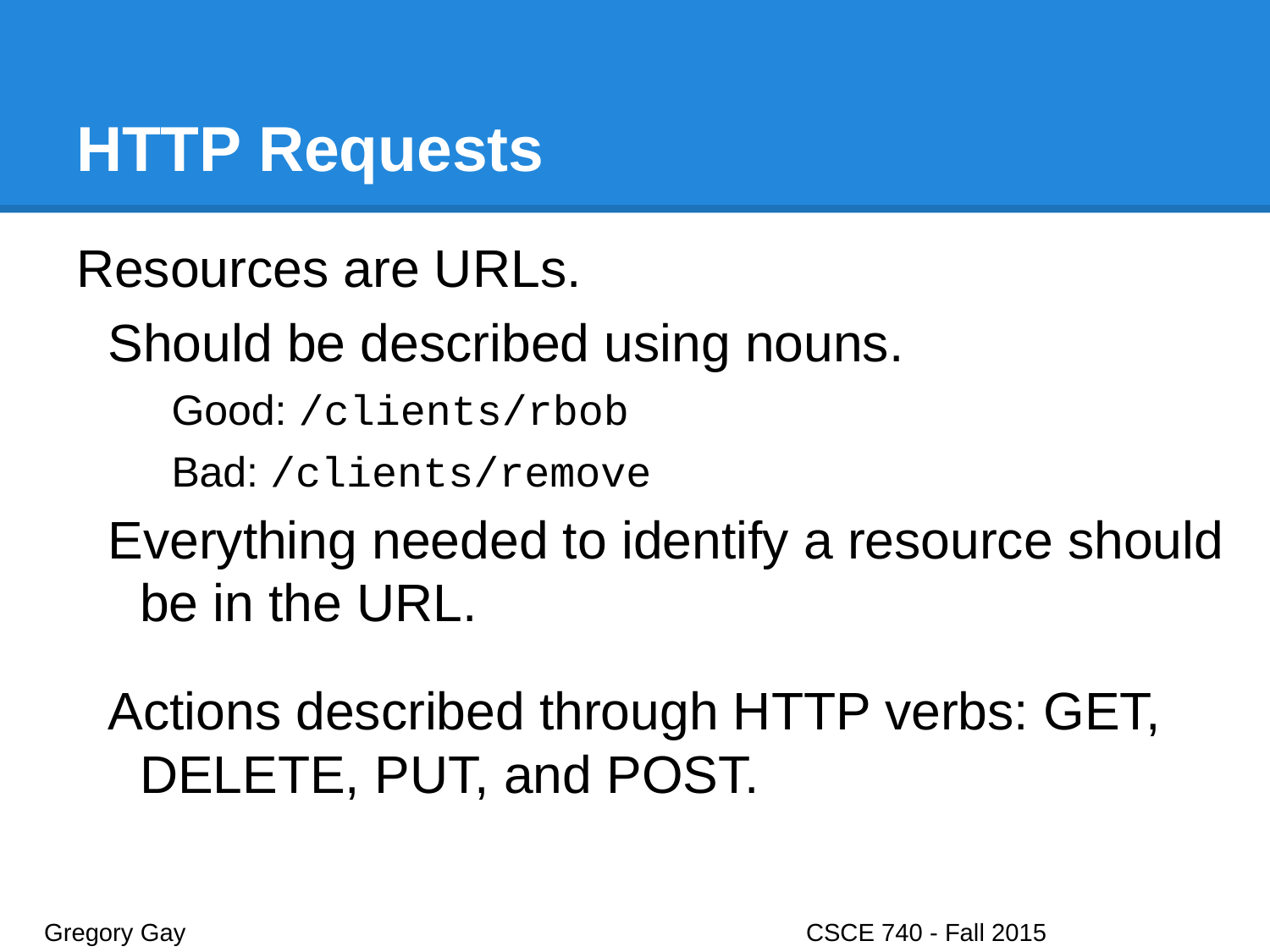

# HTTP Requests
Resources are URLs.
Should be described using nouns.
Good: /clients/rbob
Bad: /clients/remove
Everything needed to identify a resource should be in the URL.

Actions described through HTTP verbs: GET, DELETE, PUT, and POST.
Gregory Gay					CSCE 740 - Fall 2015								27